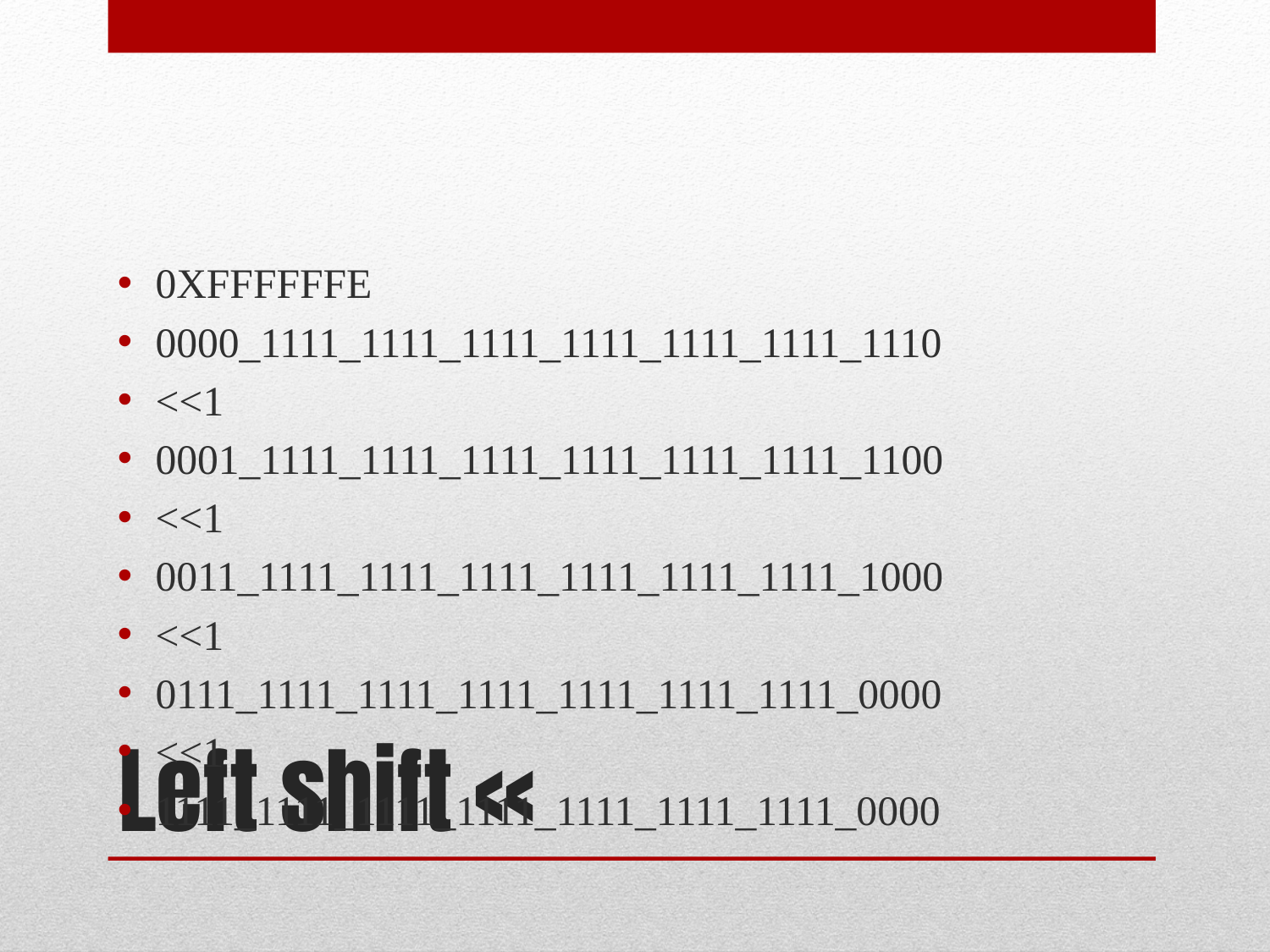

0XFFFFFFE
0000_1111_1111_1111_1111_1111_1111_1110
<<1
0001_1111_1111_1111_1111_1111_1111_1100
<<1
0011_1111_1111_1111_1111_1111_1111_1000
<<1
0111_1111_1111_1111_1111_1111_1111_0000
<<1
1111_1111_1111_1111_1111_1111_1111_0000

# Left shift <<